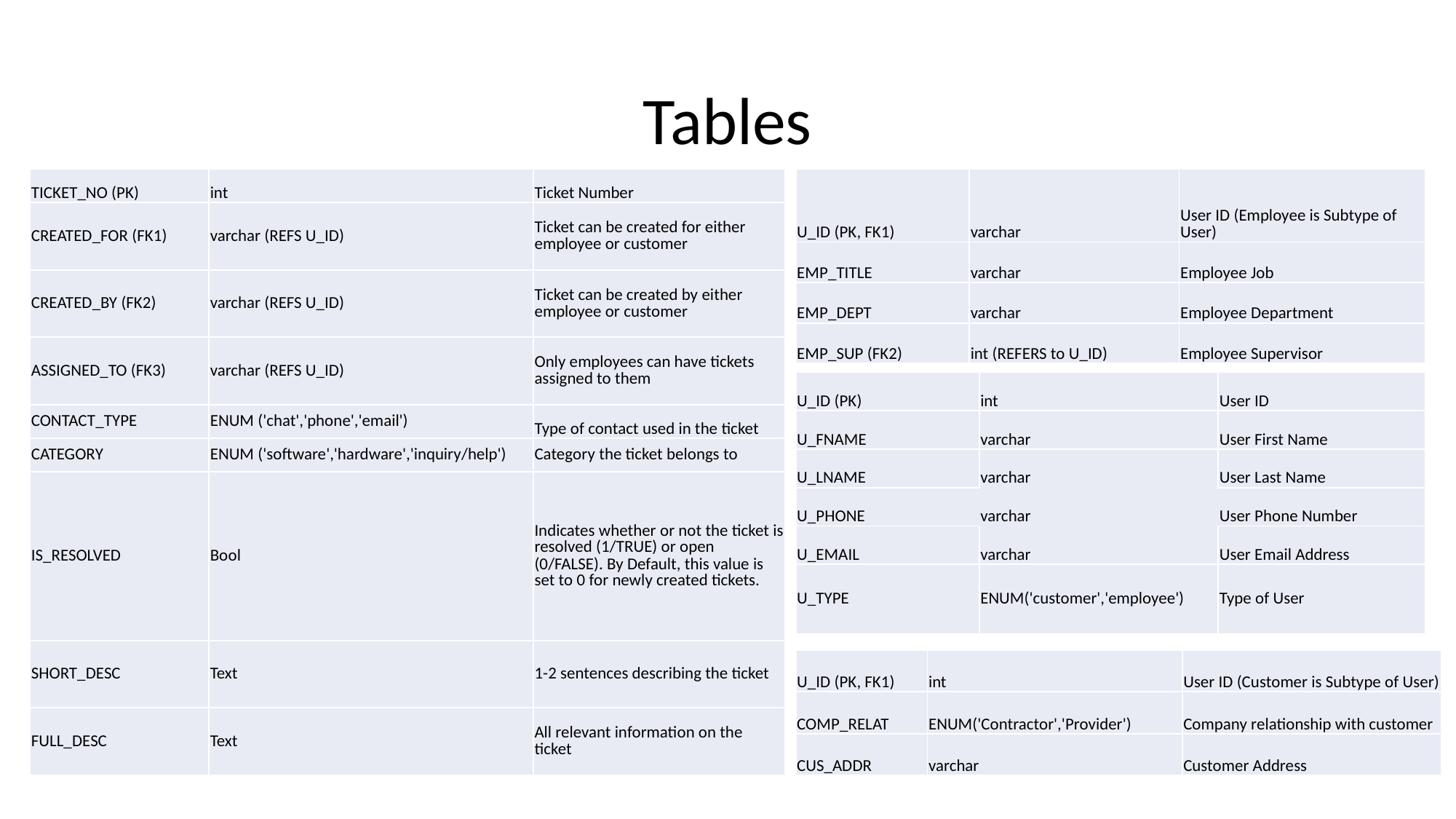

# Tables
| TICKET\_NO (PK) | int | Ticket Number |
| --- | --- | --- |
| CREATED\_FOR (FK1) | varchar (REFS U\_ID) | Ticket can be created for either employee or customer |
| CREATED\_BY (FK2) | varchar (REFS U\_ID) | Ticket can be created by either employee or customer |
| ASSIGNED\_TO (FK3) | varchar (REFS U\_ID) | Only employees can have tickets assigned to them |
| CONTACT\_TYPE | ENUM ('chat','phone','email') | Type of contact used in the ticket |
| CATEGORY | ENUM ('software','hardware','inquiry/help') | Category the ticket belongs to |
| IS\_RESOLVED | Bool | Indicates whether or not the ticket is resolved (1/TRUE) or open (0/FALSE). By Default, this value is set to 0 for newly created tickets. |
| SHORT\_DESC | Text | 1-2 sentences describing the ticket |
| FULL\_DESC | Text | All relevant information on the ticket |
| U\_ID (PK, FK1) | varchar | User ID (Employee is Subtype of User) |
| --- | --- | --- |
| EMP\_TITLE | varchar | Employee Job |
| EMP\_DEPT | varchar | Employee Department |
| EMP\_SUP (FK2) | int (REFERS to U\_ID) | Employee Supervisor |
| U\_ID (PK) | int | User ID |
| --- | --- | --- |
| U\_FNAME | varchar | User First Name |
| U\_LNAME | varchar | User Last Name |
| U\_PHONE | varchar | User Phone Number |
| U\_EMAIL | varchar | User Email Address |
| U\_TYPE | ENUM('customer','employee') | Type of User |
| U\_ID (PK, FK1) | int | User ID (Customer is Subtype of User) |
| --- | --- | --- |
| COMP\_RELAT | ENUM('Contractor','Provider') | Company relationship with customer |
| CUS\_ADDR | varchar | Customer Address |